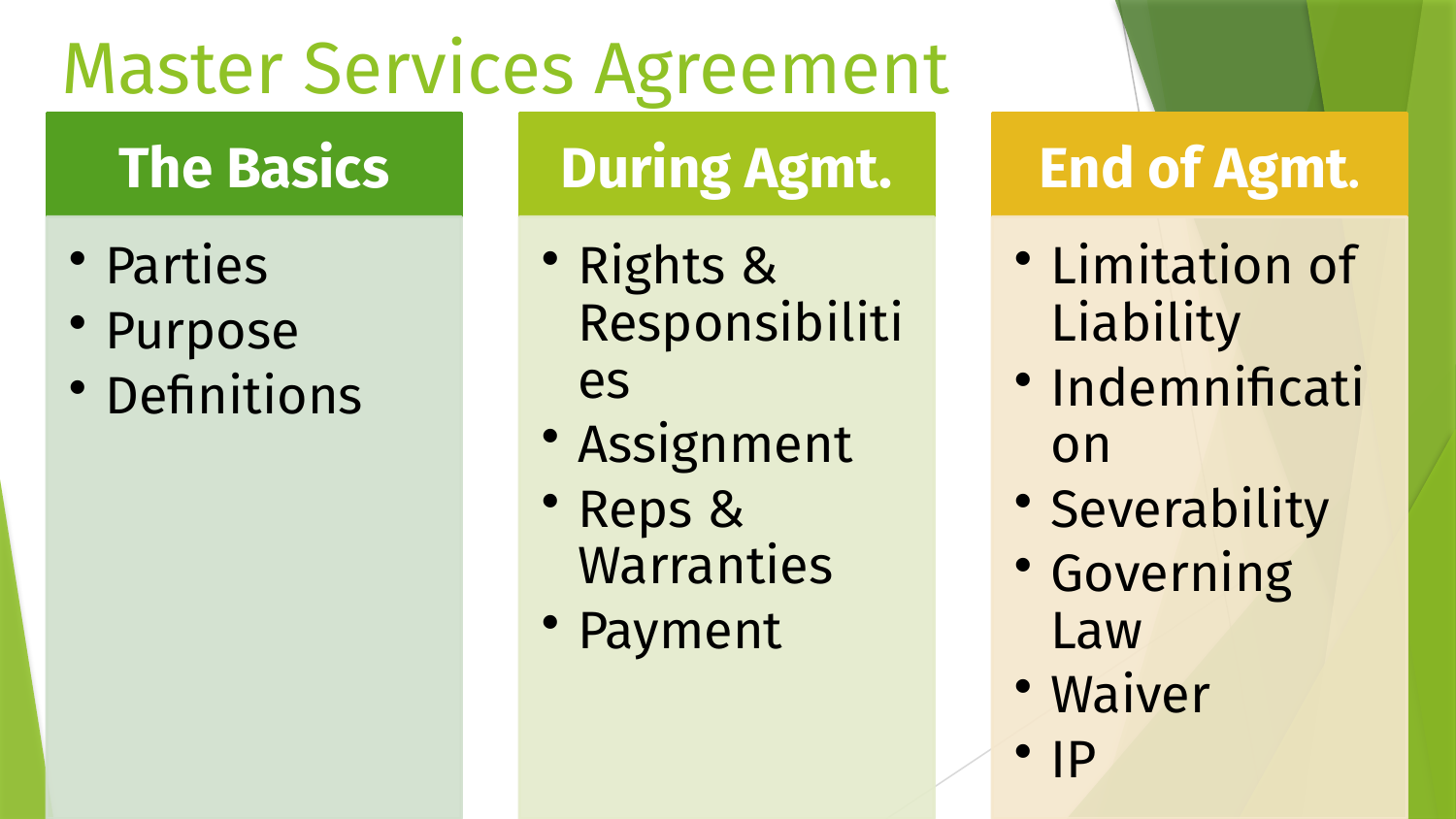

# Master Services Agreement
The Basics
Parties
Purpose
Definitions
During Agmt.
Rights & Responsibilities
Assignment
Reps & Warranties
Payment
End of Agmt.
Limitation of Liability
Indemnification
Severability
Governing Law
Waiver
IP